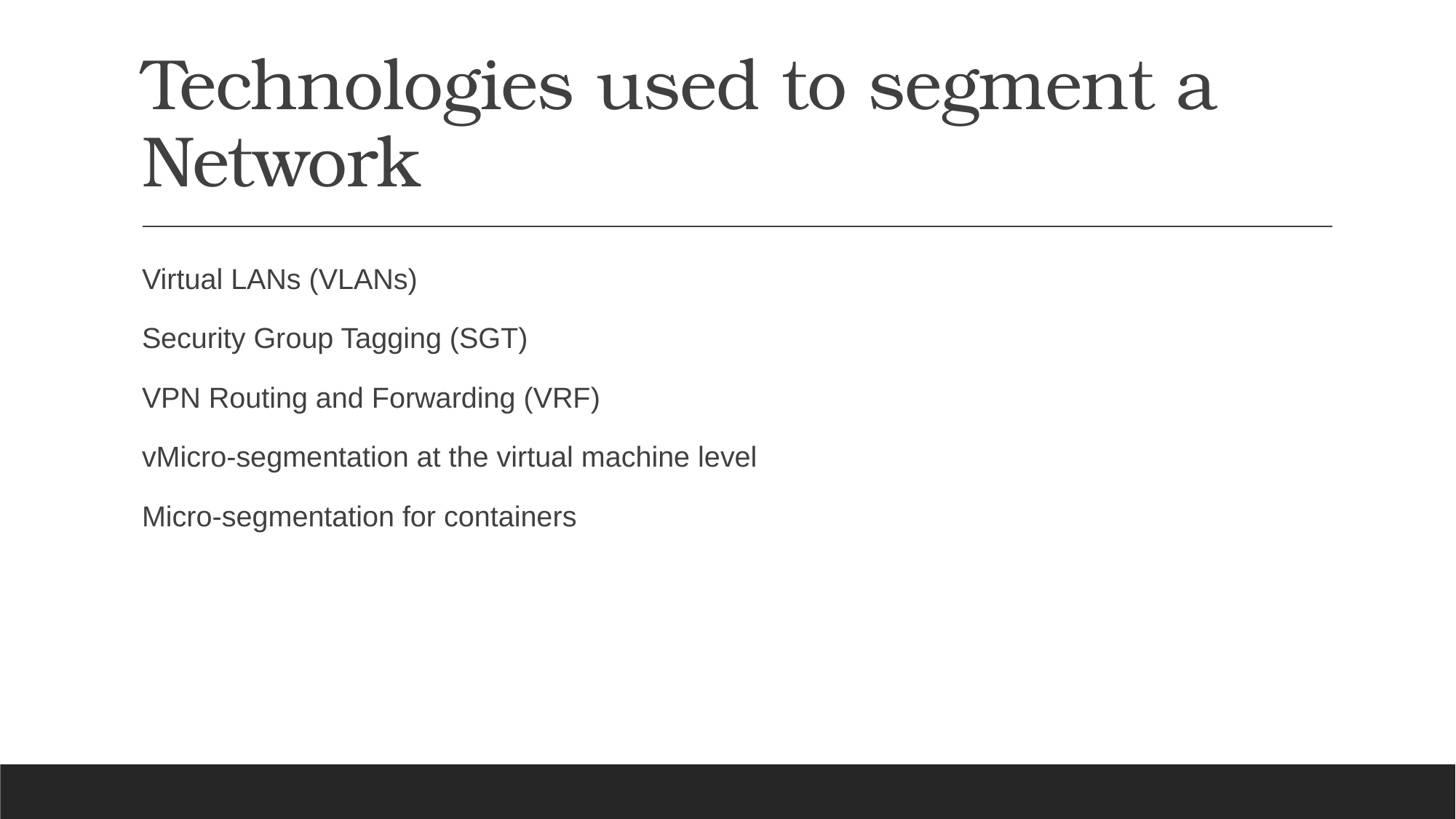

# Technologies used to segment a Network
Virtual LANs (VLANs)
Security Group Tagging (SGT)
VPN Routing and Forwarding (VRF)
vMicro-segmentation at the virtual machine level
Micro-segmentation for containers